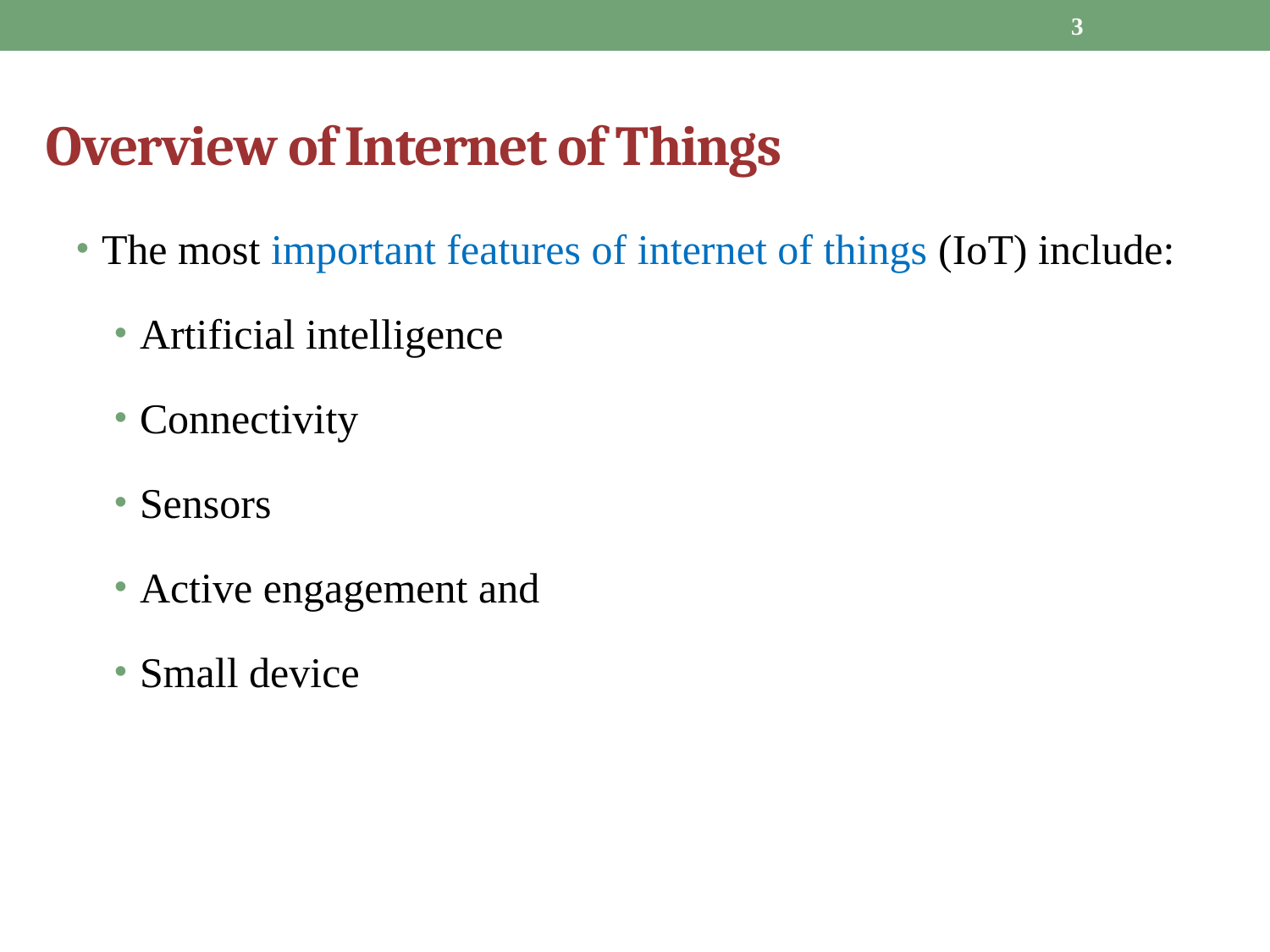

3
# Overview of Internet of Things
The most important features of internet of things (IoT) include:
Artificial intelligence
Connectivity
Sensors
Active engagement and
Small device